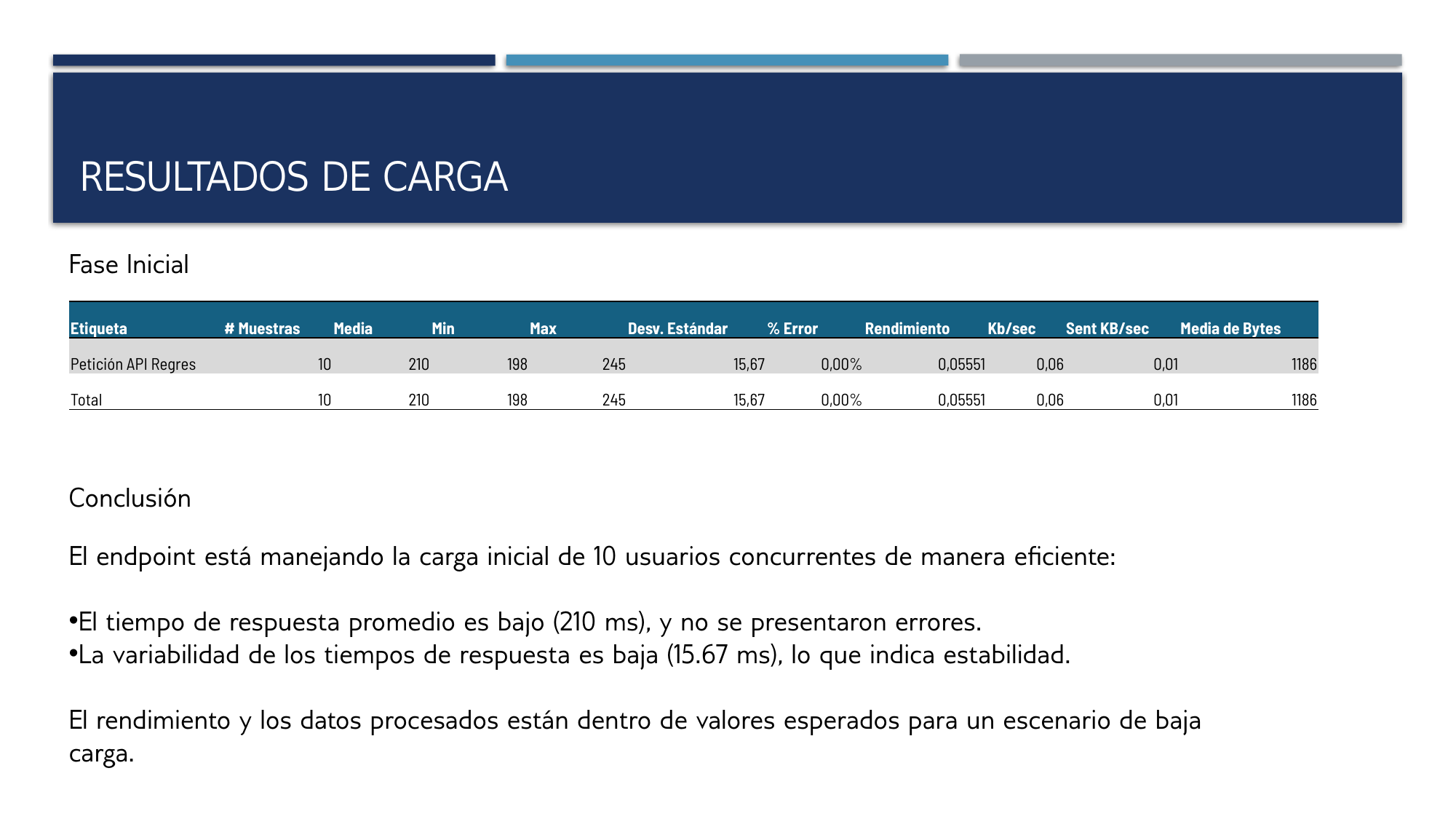

# Resultados de Carga
Fase Inicial
| Etiqueta | # Muestras | Media | Min | Max | Desv. Estándar | % Error | Rendimiento | Kb/sec | Sent KB/sec | Media de Bytes |
| --- | --- | --- | --- | --- | --- | --- | --- | --- | --- | --- |
| Petición API Regres | 10 | 210 | 198 | 245 | 15,67 | 0,00% | 0,05551 | 0,06 | 0,01 | 1186 |
| Total | 10 | 210 | 198 | 245 | 15,67 | 0,00% | 0,05551 | 0,06 | 0,01 | 1186 |
Conclusión
El endpoint está manejando la carga inicial de 10 usuarios concurrentes de manera eficiente:

El tiempo de respuesta promedio es bajo (210 ms), y no se presentaron errores.
La variabilidad de los tiempos de respuesta es baja (15.67 ms), lo que indica estabilidad.

El rendimiento y los datos procesados están dentro de valores esperados para un escenario de baja carga.